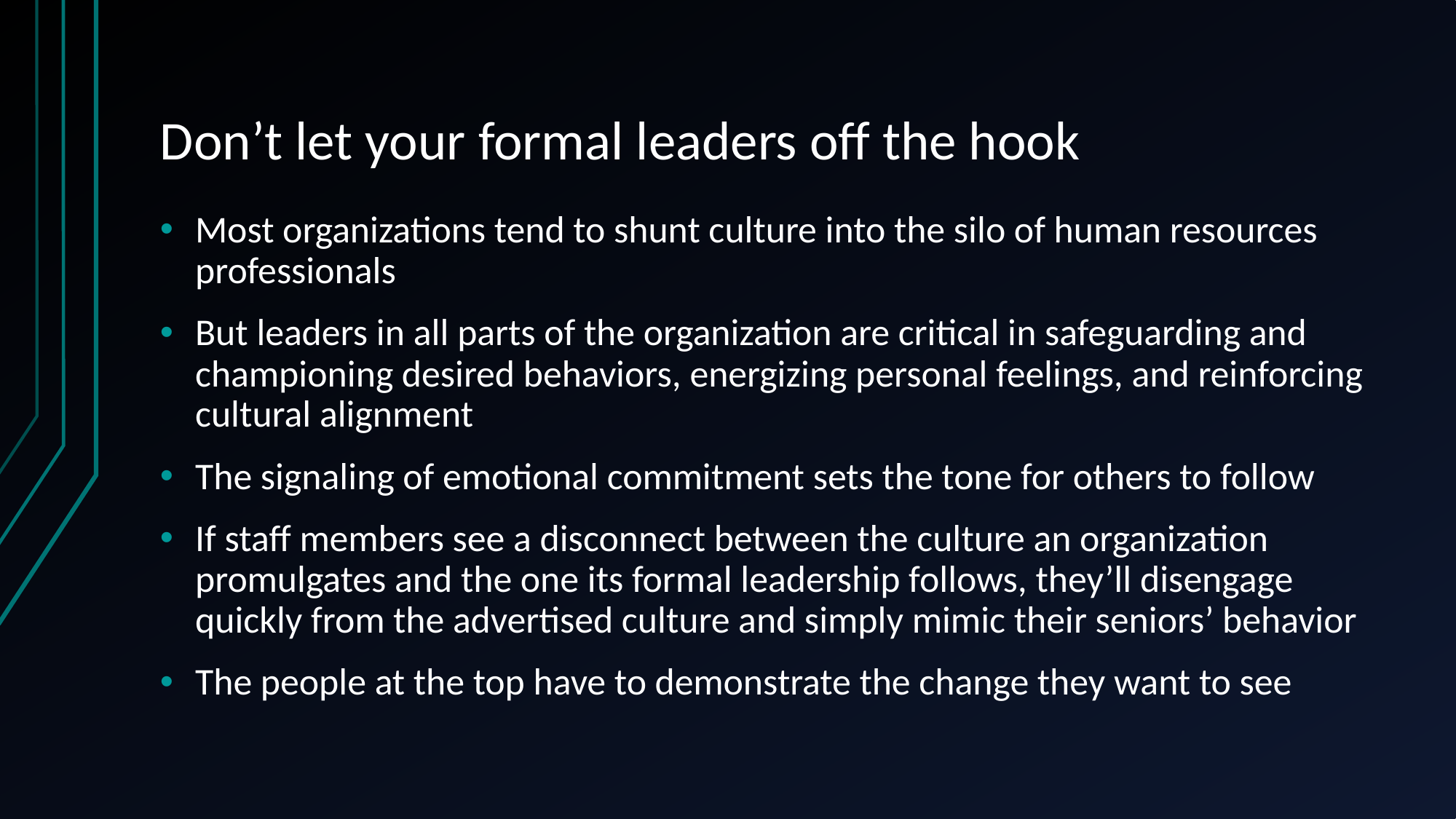

# Don’t let your formal leaders off the hook
Most organizations tend to shunt culture into the silo of human resources professionals
But leaders in all parts of the organization are critical in safeguarding and championing desired behaviors, energizing personal feelings, and reinforcing cultural alignment
The signaling of emotional commitment sets the tone for others to follow
If staff members see a disconnect between the culture an organization promulgates and the one its formal leadership follows, they’ll disengage quickly from the advertised culture and simply mimic their seniors’ behavior
The people at the top have to demonstrate the change they want to see